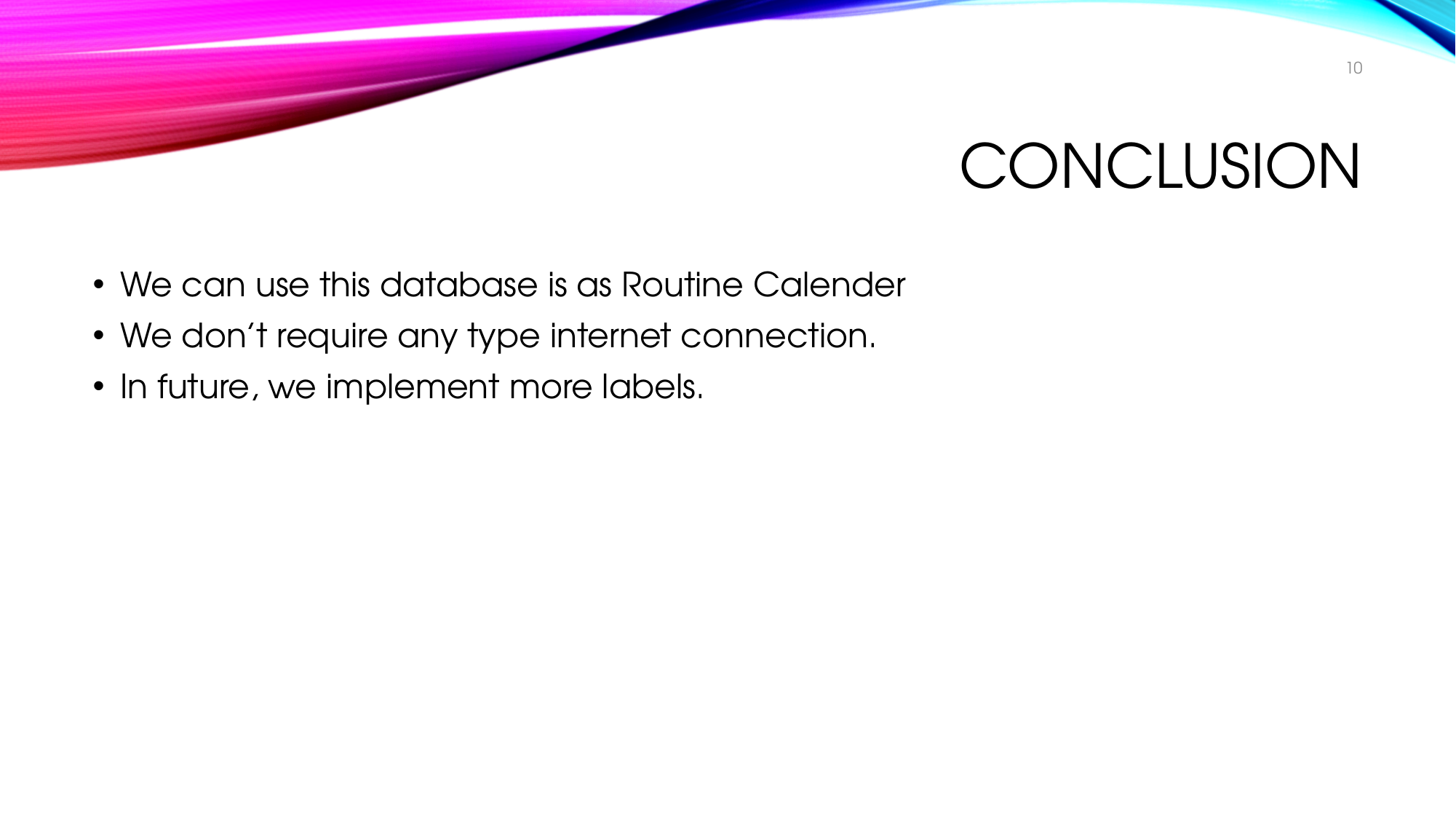

10
# Conclusion
We can use this database is as Routine Calender
We don’t require any type internet connection.
In future, we implement more labels.